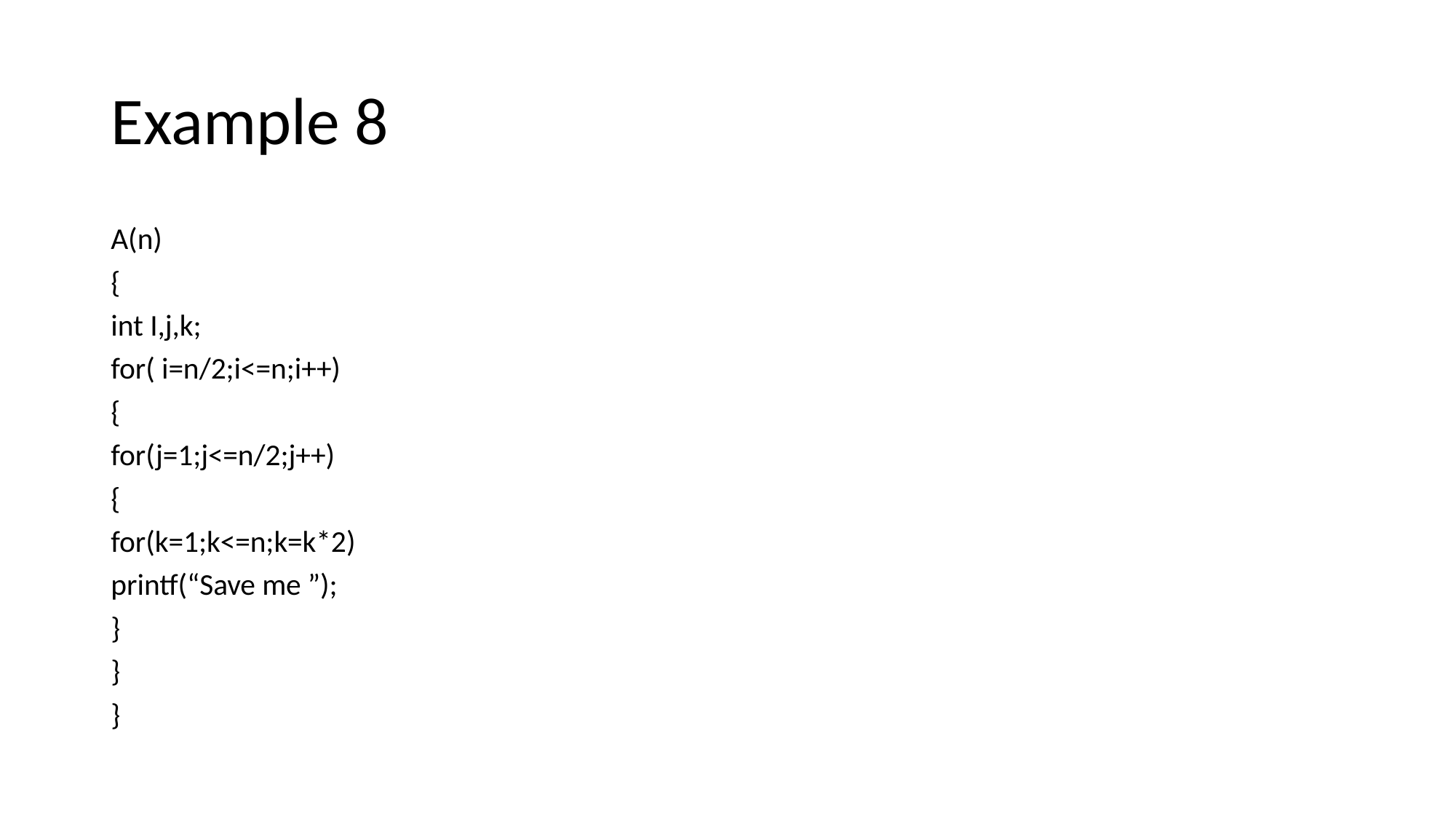

# Example 8
A(n)
{
int I,j,k;
for( i=n/2;i<=n;i++)
{
for(j=1;j<=n/2;j++)
{
for(k=1;k<=n;k=k*2)
printf(“Save me ”);
}
}
}